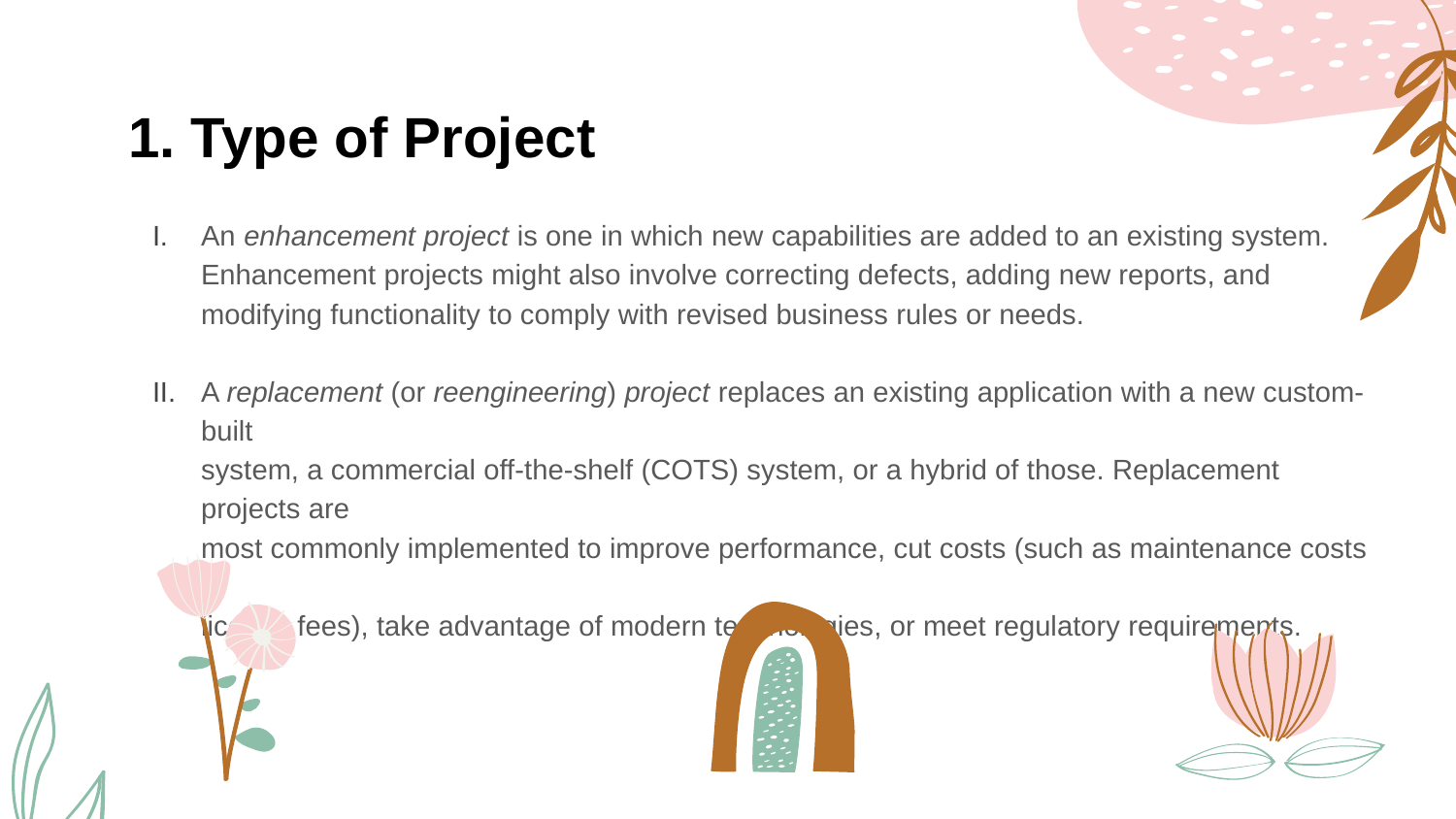

# 1. Type of Project
An enhancement project is one in which new capabilities are added to an existing system.
Enhancement projects might also involve correcting defects, adding new reports, and modifying functionality to comply with revised business rules or needs.

A replacement (or reengineering) project replaces an existing application with a new custom-built
system, a commercial off-the-shelf (COTS) system, or a hybrid of those. Replacement projects are
most commonly implemented to improve performance, cut costs (such as maintenance costs or
license fees), take advantage of modern technologies, or meet regulatory requirements.